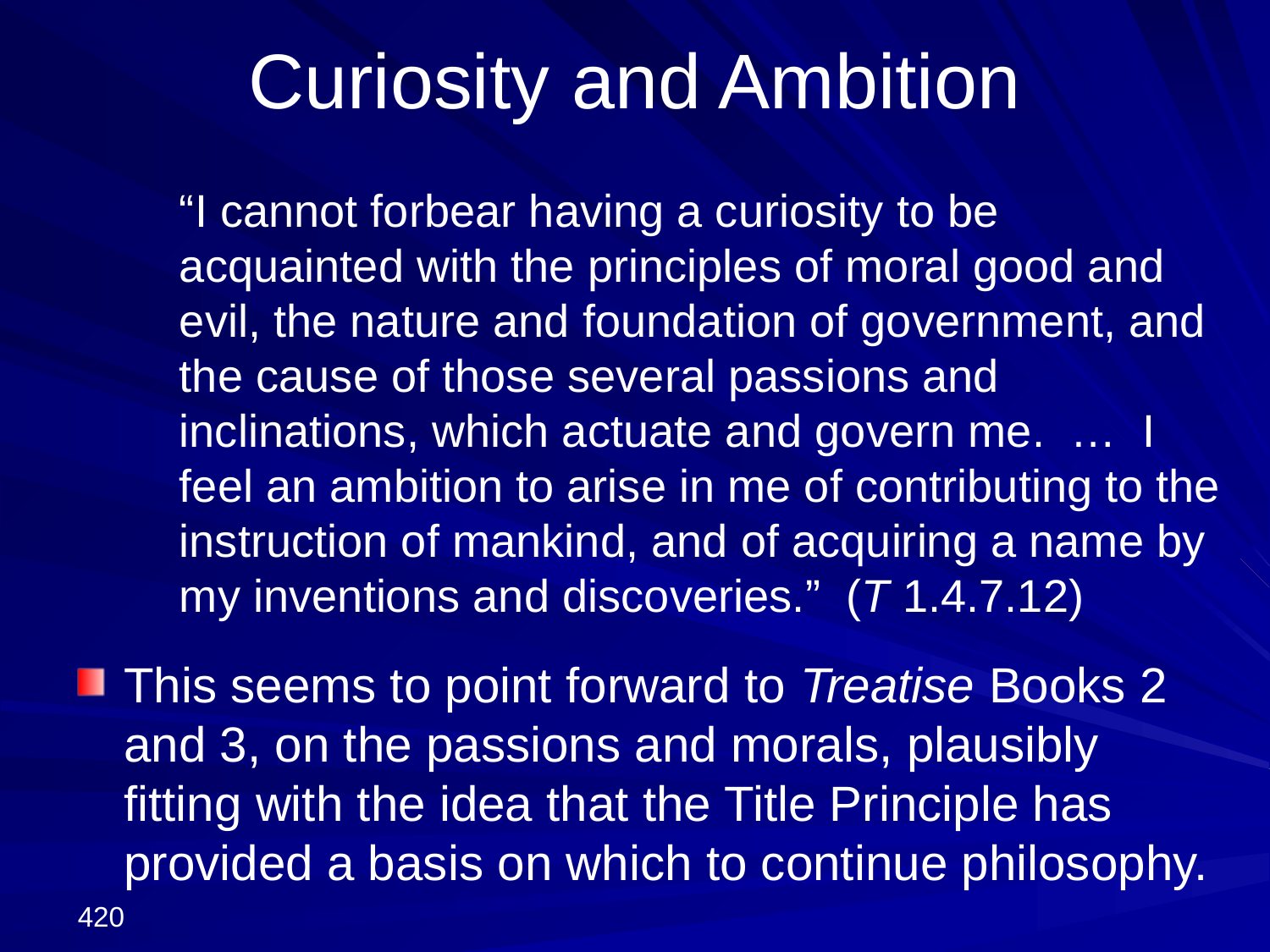

# Curiosity and Ambition
	“I cannot forbear having a curiosity to be acquainted with the principles of moral good and evil, the nature and foundation of government, and the cause of those several passions and inclinations, which actuate and govern me.  …  I feel an ambition to arise in me of contributing to the instruction of mankind, and of acquiring a name by my inventions and discoveries.”  (T 1.4.7.12)
This seems to point forward to Treatise Books 2 and 3, on the passions and morals, plausibly fitting with the idea that the Title Principle has provided a basis on which to continue philosophy.
420